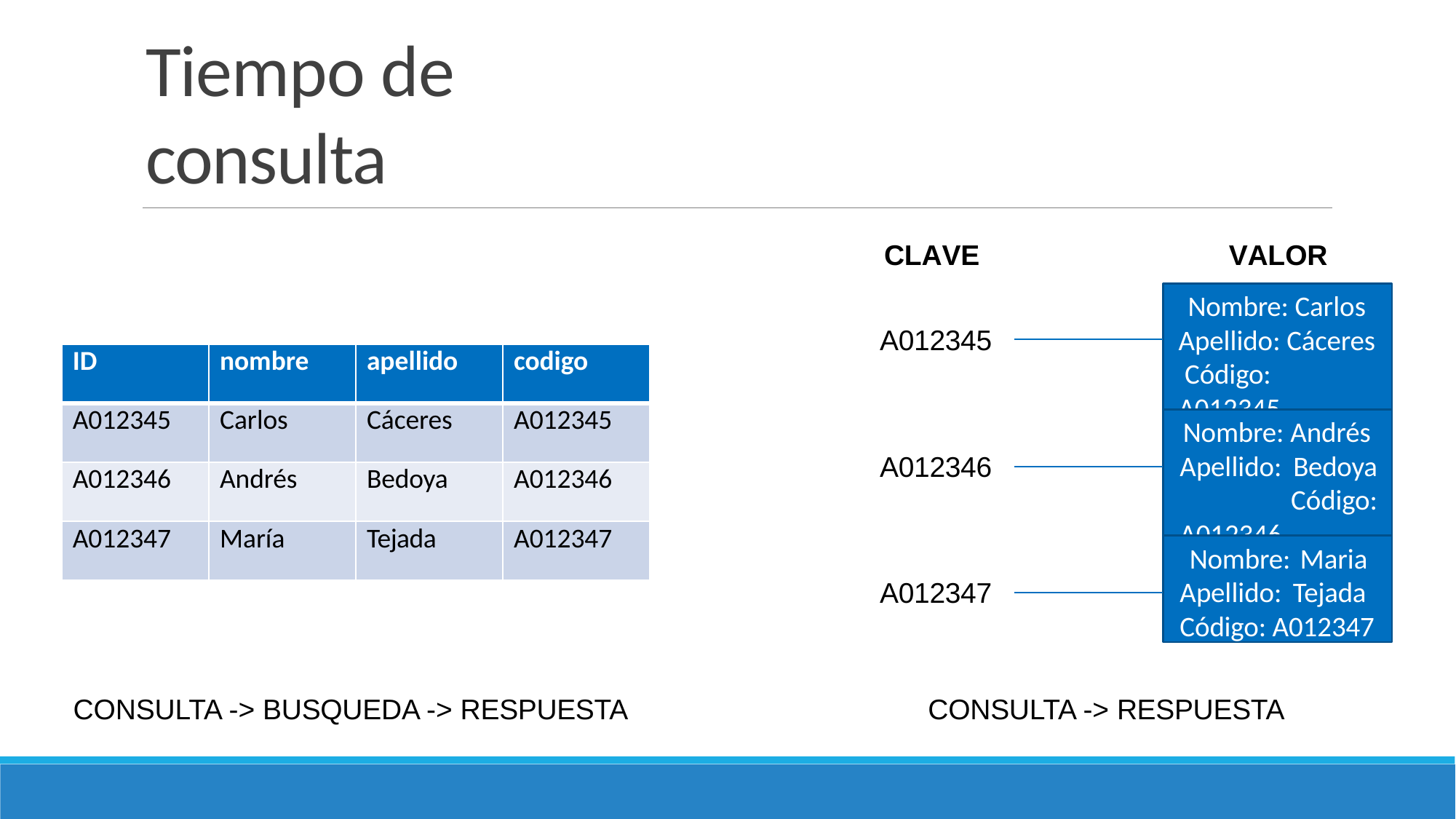

# Tiempo de consulta
CLAVE
VALOR
Nombre: Carlos  Apellido: Cáceres  Código: A012345
A012345

| ID | nombre | apellido | codigo |
| --- | --- | --- | --- |
| A012345 | Carlos | Cáceres | A012345 |
| A012346 | Andrés | Bedoya | A012346 |
| A012347 | María | Tejada | A012347 |
Nombre: Andrés  Apellido: Bedoya  Código: A012346
A012346

Nombre: Maria  Apellido: Tejada  Código: A012347
A012347

CONSULTA -> BUSQUEDA -> RESPUESTA
CONSULTA -> RESPUESTA